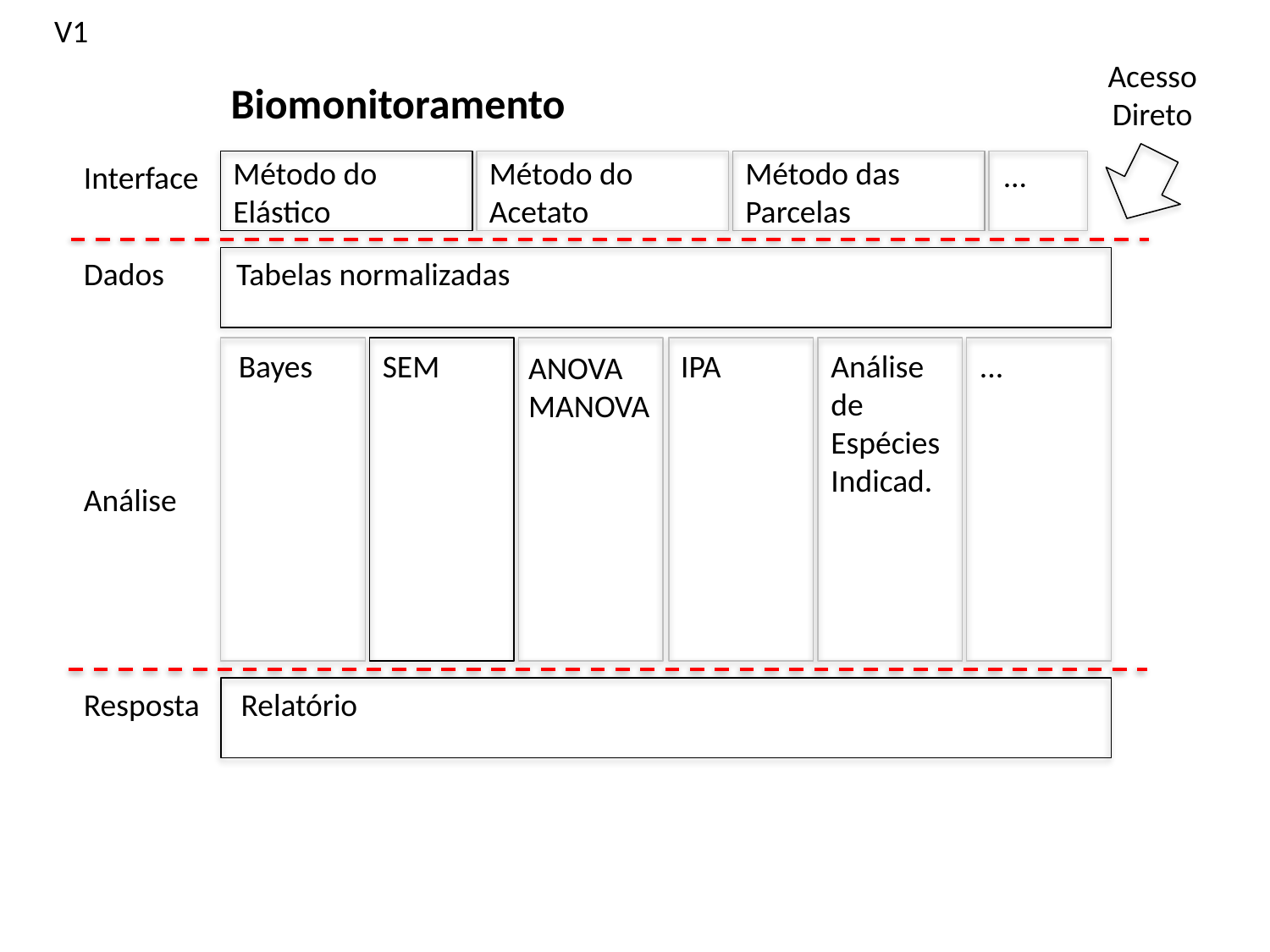

V1
Acesso
Direto
Biomonitoramento
Método do
Elástico
Método do
Acetato
Método das
Parcelas
...

Interface

Dados

Tabelas normalizadas

Bayes
SEM
IPA
Análise
de
Espécies
Indicad.
...
ANOVA
MANOVA
Análise
Resposta

Relatório